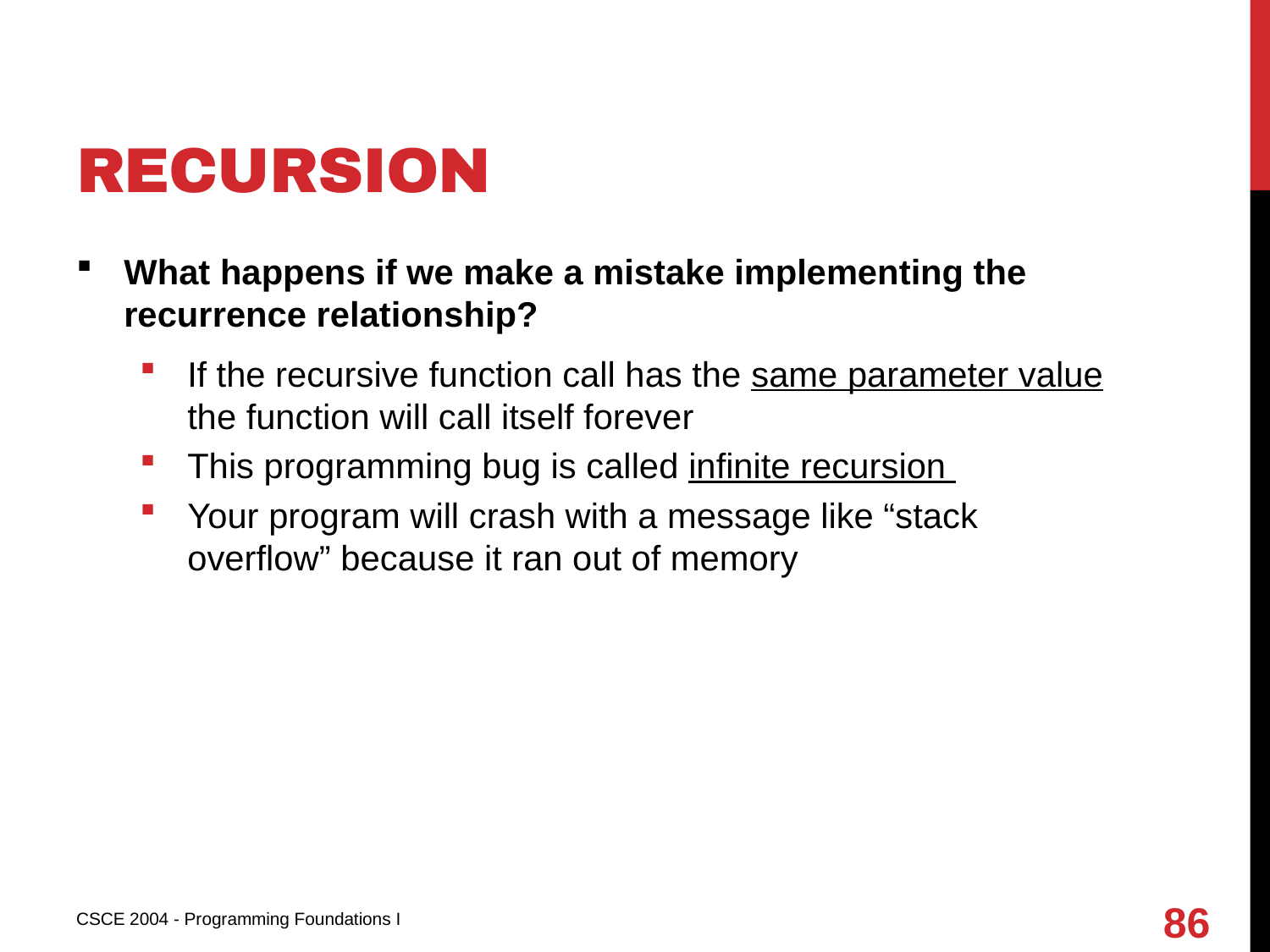

# recursion
What happens if we make a mistake implementing the recurrence relationship?
If the recursive function call has the same parameter value the function will call itself forever
This programming bug is called infinite recursion
Your program will crash with a message like “stack overflow” because it ran out of memory
86
CSCE 2004 - Programming Foundations I